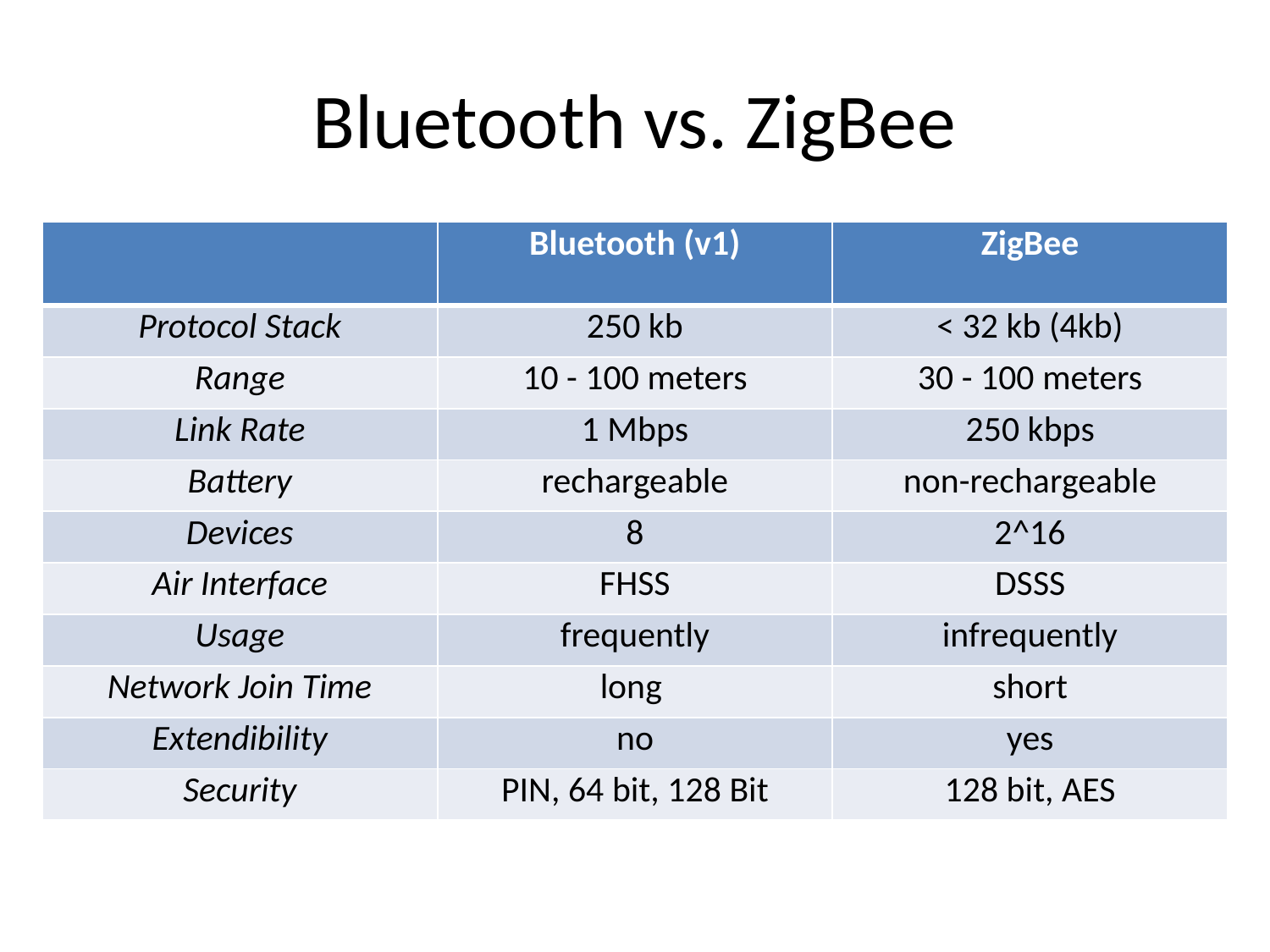

# Bluetooth vs. ZigBee
|  | Bluetooth (v1) | ZigBee |
| --- | --- | --- |
| Protocol Stack | 250 kb | < 32 kb (4kb) |
| Range | 10 - 100 meters | 30 - 100 meters |
| Link Rate | 1 Mbps | 250 kbps |
| Battery | rechargeable | non-rechargeable |
| Devices | 8 | 2^16 |
| Air Interface | FHSS | DSSS |
| Usage | frequently | infrequently |
| Network Join Time | long | short |
| Extendibility | no | yes |
| Security | PIN, 64 bit, 128 Bit | 128 bit, AES |